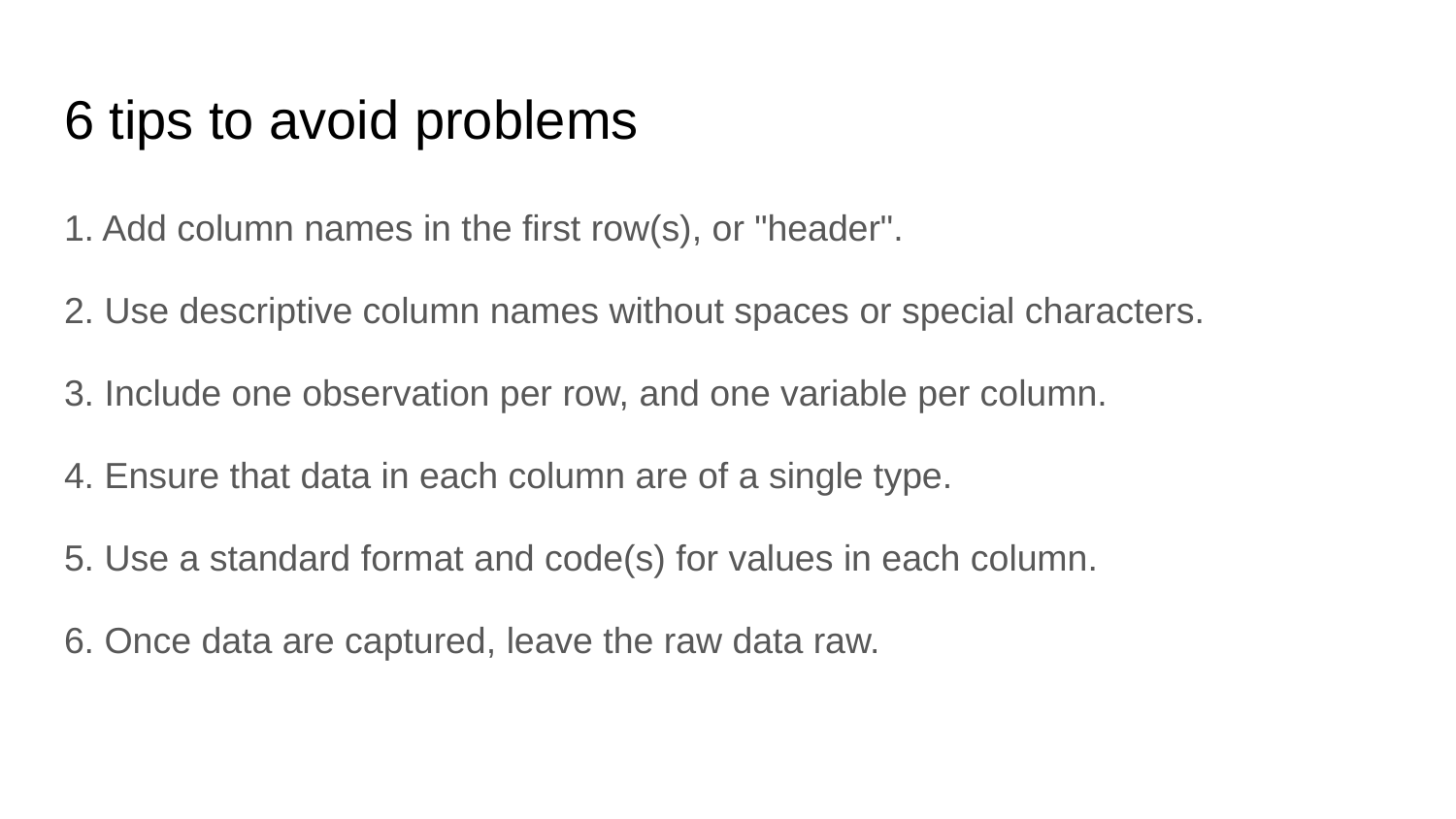

# 6 tips to avoid problems
1. Add column names in the first row(s), or "header".
2. Use descriptive column names without spaces or special characters.
3. Include one observation per row, and one variable per column.
4. Ensure that data in each column are of a single type.
5. Use a standard format and code(s) for values in each column.
6. Once data are captured, leave the raw data raw.